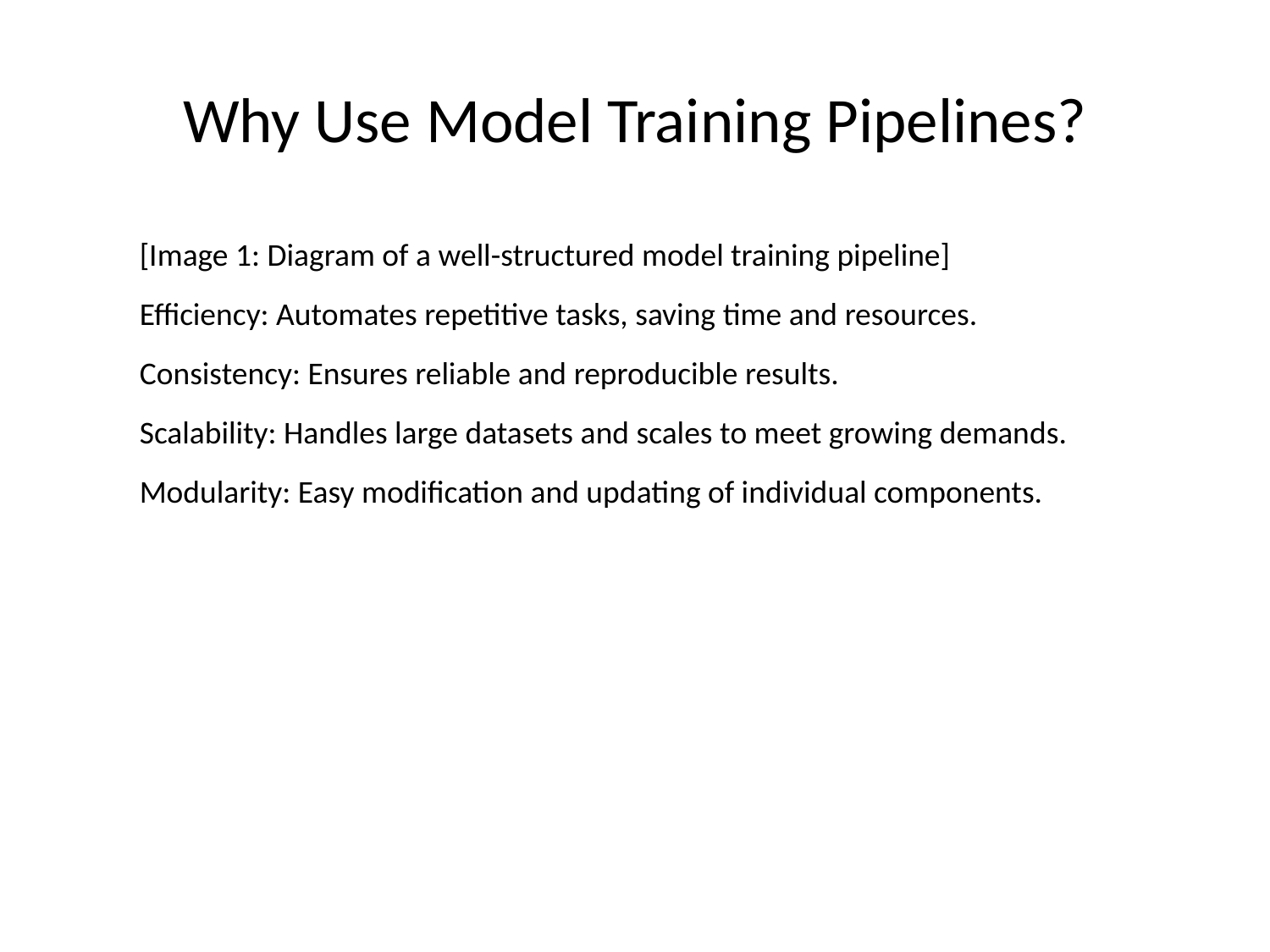

# Why Use Model Training Pipelines?

[Image 1: Diagram of a well-structured model training pipeline]
Efficiency: Automates repetitive tasks, saving time and resources.
Consistency: Ensures reliable and reproducible results.
Scalability: Handles large datasets and scales to meet growing demands.
Modularity: Easy modification and updating of individual components.